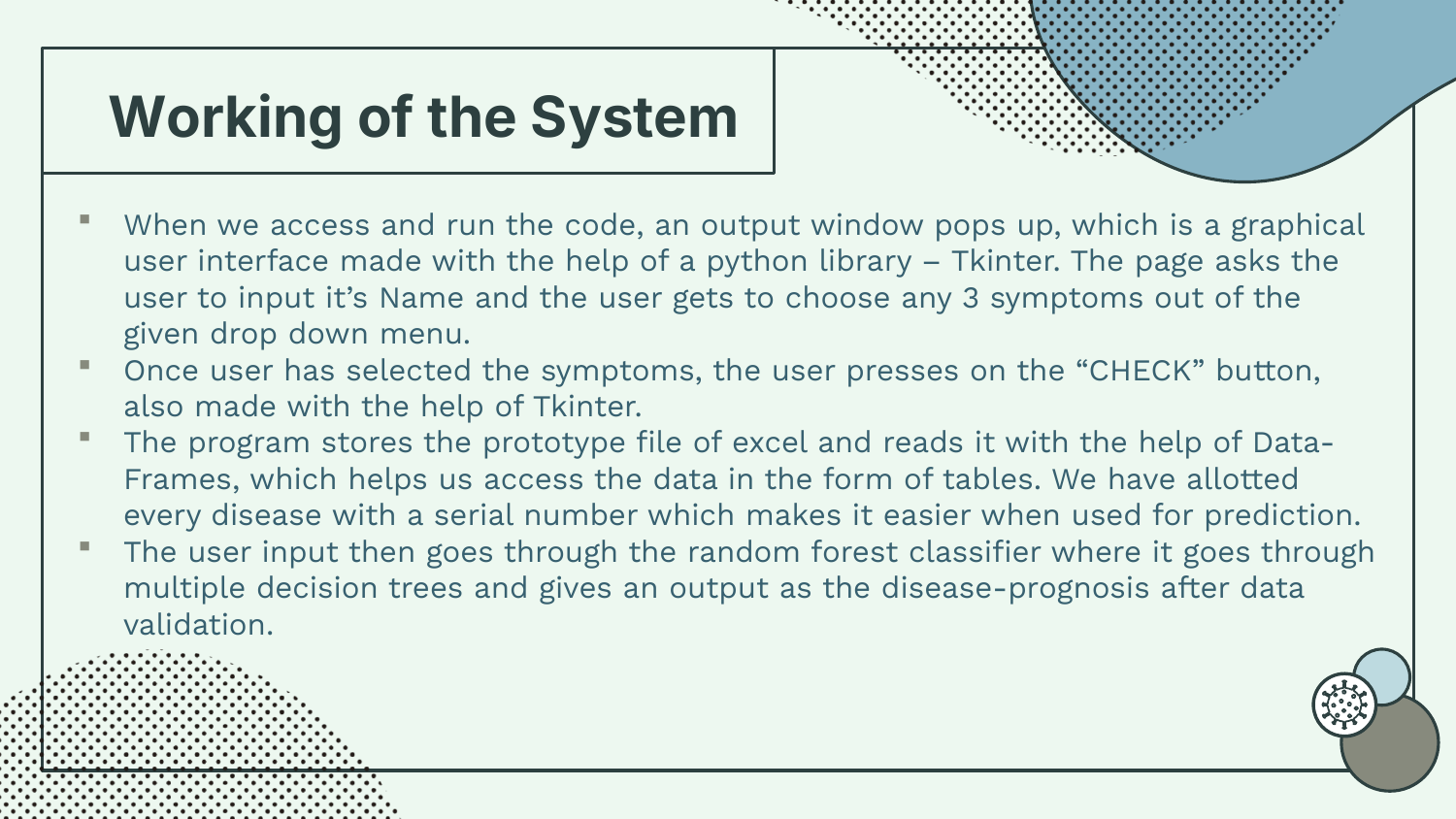

Working of the System
When we access and run the code, an output window pops up, which is a graphical user interface made with the help of a python library – Tkinter. The page asks the user to input it’s Name and the user gets to choose any 3 symptoms out of the given drop down menu.
Once user has selected the symptoms, the user presses on the “CHECK” button, also made with the help of Tkinter.
The program stores the prototype file of excel and reads it with the help of Data-Frames, which helps us access the data in the form of tables. We have allotted every disease with a serial number which makes it easier when used for prediction.
The user input then goes through the random forest classifier where it goes through multiple decision trees and gives an output as the disease-prognosis after data validation.